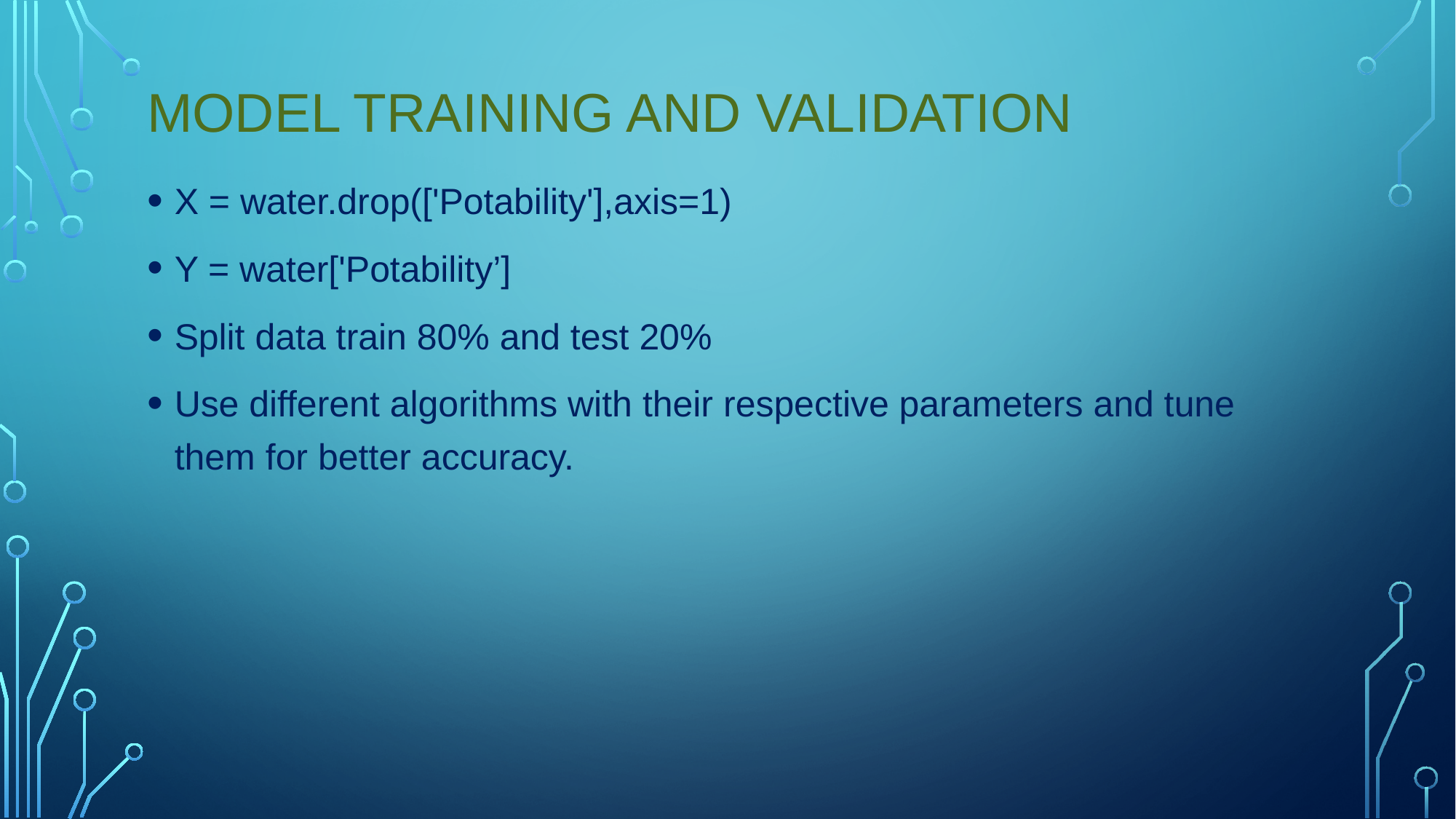

# Model Training and validation
X = water.drop(['Potability'],axis=1)
Y = water['Potability’]
Split data train 80% and test 20%
Use different algorithms with their respective parameters and tune them for better accuracy.